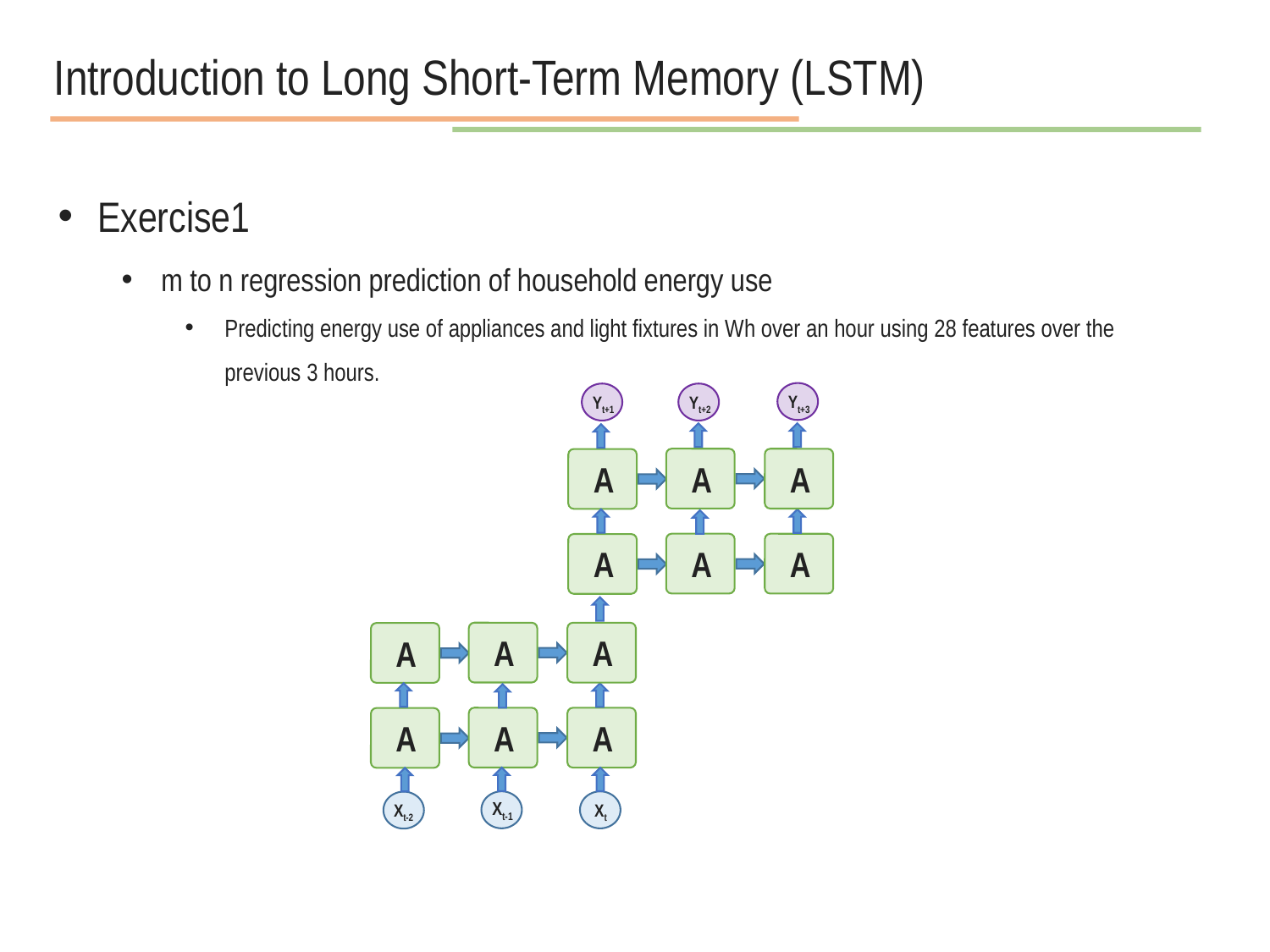

Introduction to Long Short-Term Memory (LSTM)
Exercise1
m to n regression prediction of household energy use
Predicting energy use of appliances and light fixtures in Wh over an hour using 28 features over the previous 3 hours.

Yt+3

Yt+1

Yt+2

A

A

A

A

A

A

A

A

A

A

A

A

Xt-1

Xt

Xt-2